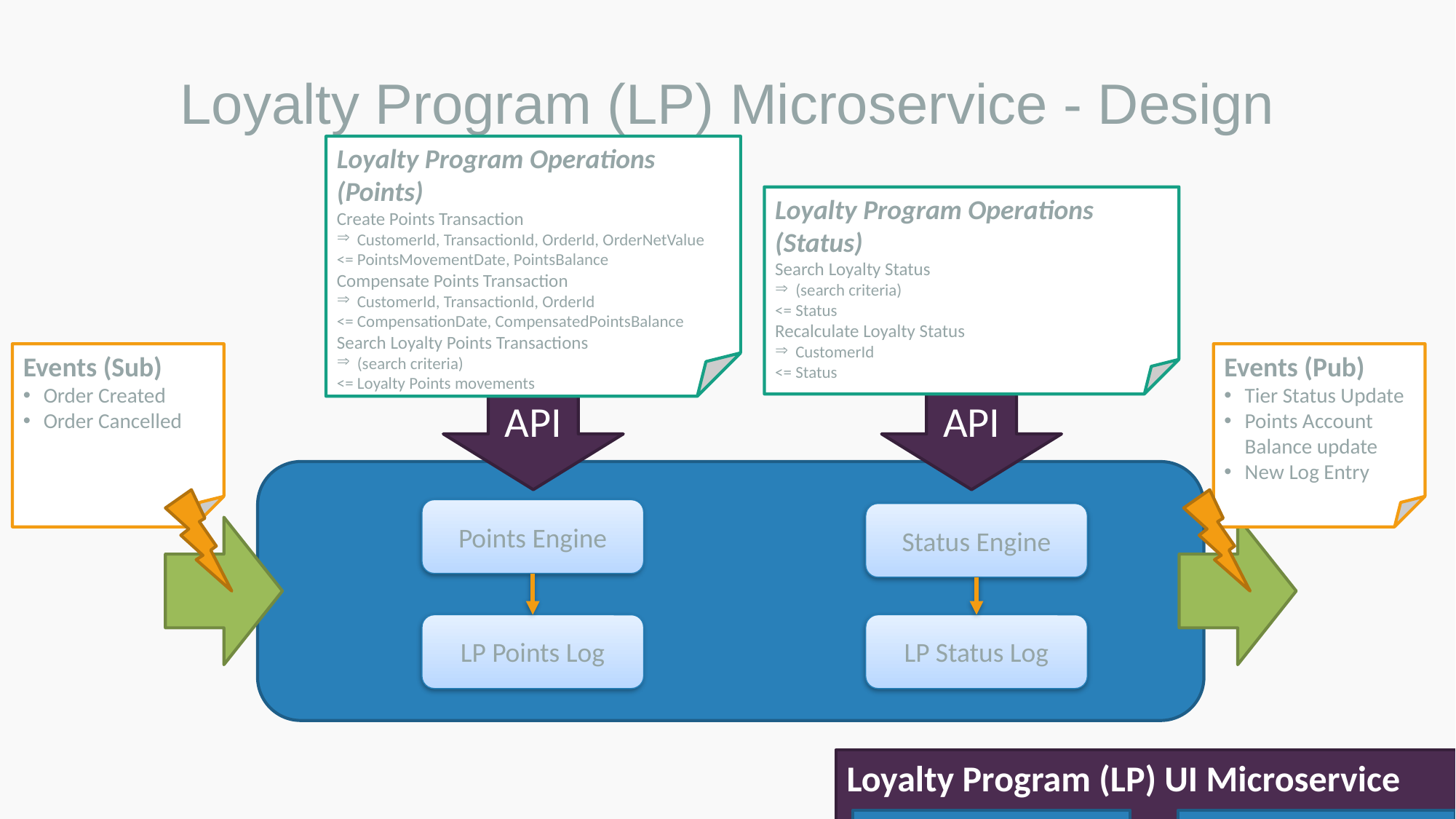

# Loyalty Program (LP) Microservice - Design
Loyalty Program Operations (Points)
Create Points Transaction
CustomerId, TransactionId, OrderId, OrderNetValue
<= PointsMovementDate, PointsBalance
Compensate Points Transaction
CustomerId, TransactionId, OrderId
<= CompensationDate, CompensatedPointsBalance
Search Loyalty Points Transactions
(search criteria)
<= Loyalty Points movements
Loyalty Program Operations (Status)
Search Loyalty Status
(search criteria)
<= Status
Recalculate Loyalty Status
CustomerId
<= Status

Events (Sub)
Order Created
Order Cancelled

Events (Pub)
Tier Status Update
Points Account Balance update
New Log Entry

API
API

Points Engine
Status Engine
LP Status Log
LP Points Log
Loyalty Program (LP) UI Microservice

Loyalty Program Points UI
Loyalty Program Status UI